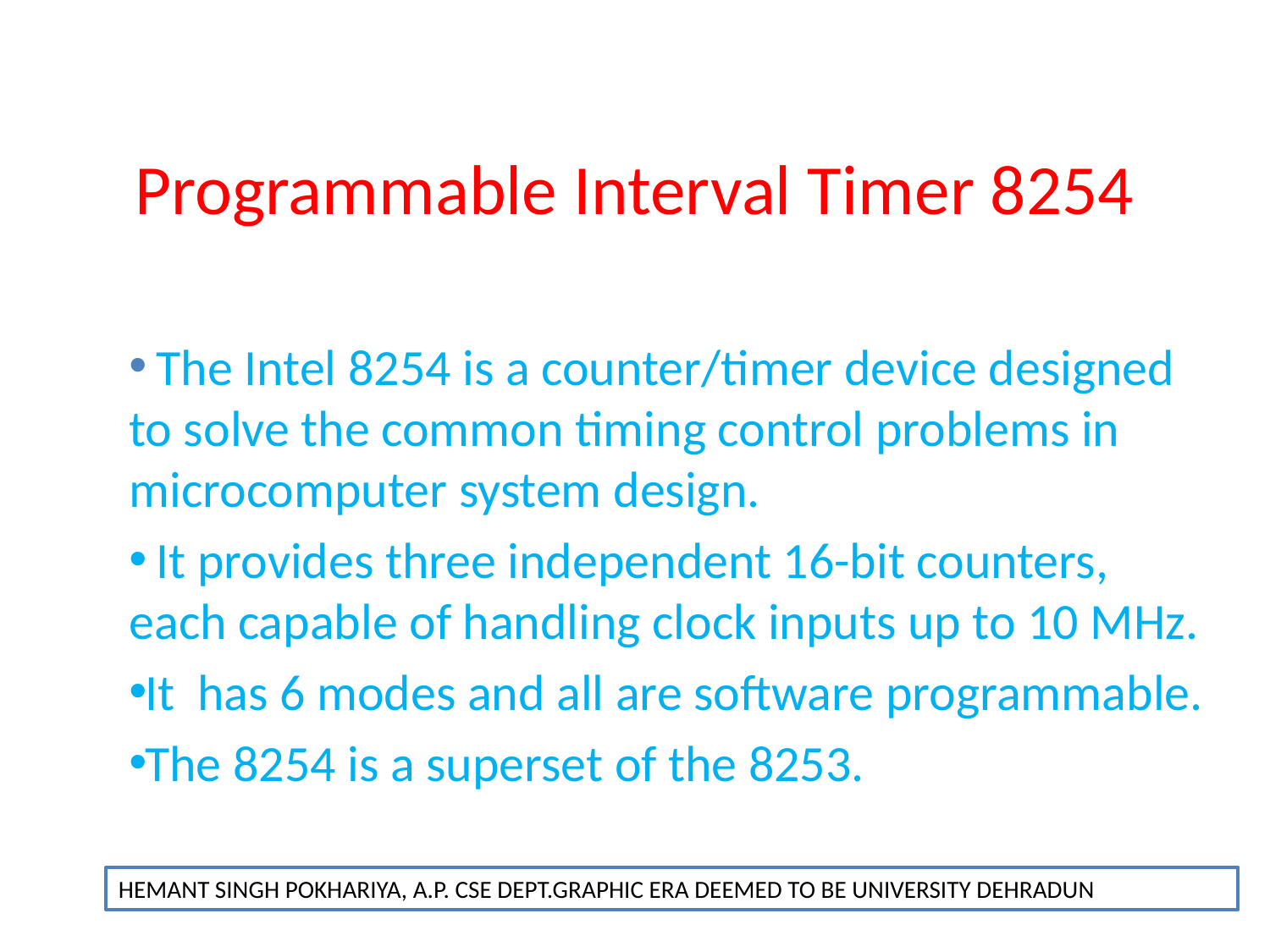

# Programmable Interval Timer 8254
 The Intel 8254 is a counter/timer device designed to solve the common timing control problems in microcomputer system design.
 It provides three independent 16-bit counters, each capable of handling clock inputs up to 10 MHz.
It  has 6 modes and all are software programmable.
The 8254 is a superset of the 8253.

HEMANT SINGH POKHARIYA, A.P. CSE DEPT.GRAPHIC ERA DEEMED TO BE UNIVERSITY DEHRADUN